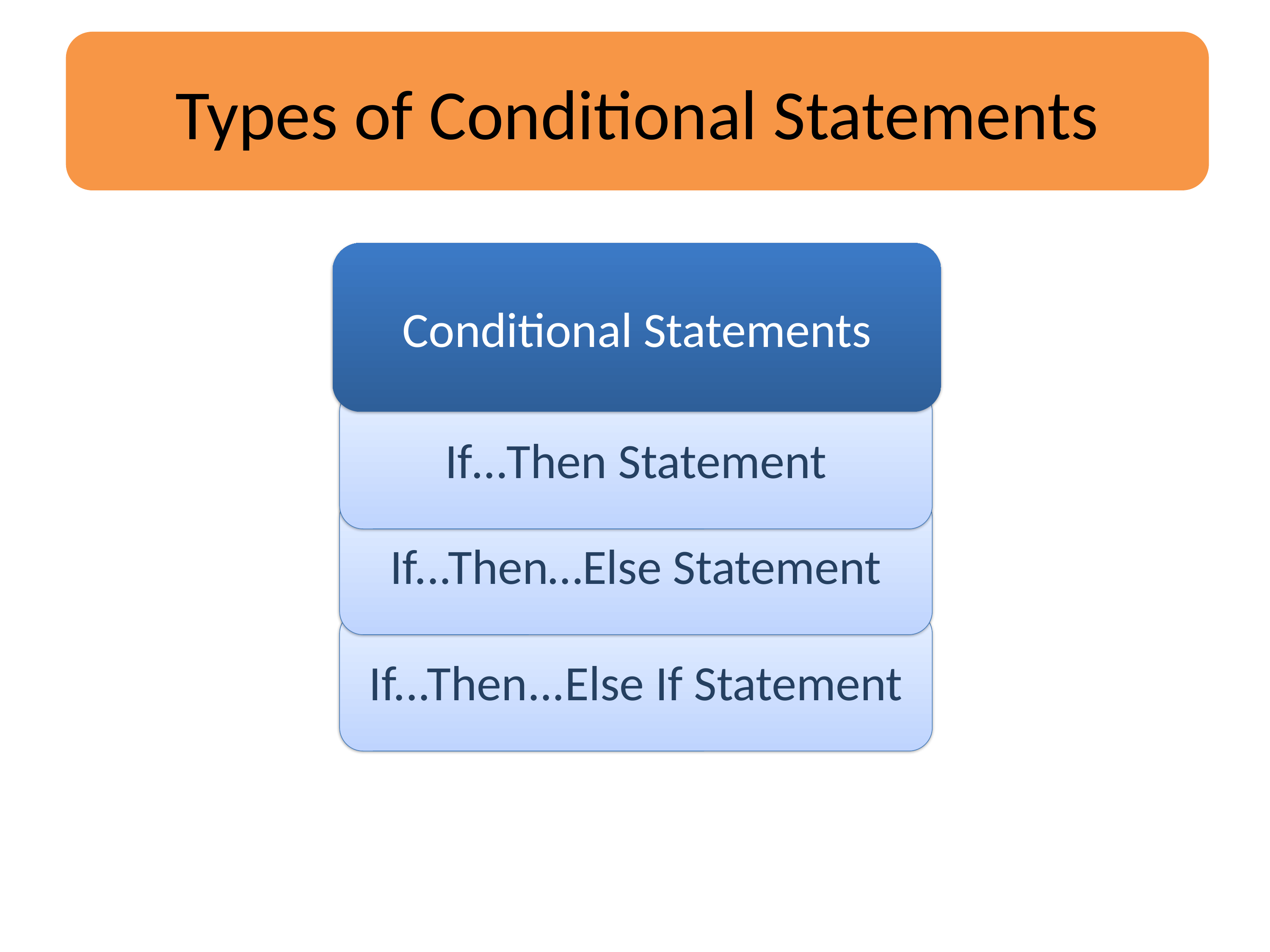

Types of Conditional Statements
Conditional Statements
If…Then Statement
If...Then…Else Statement
If...Then...Else If Statement